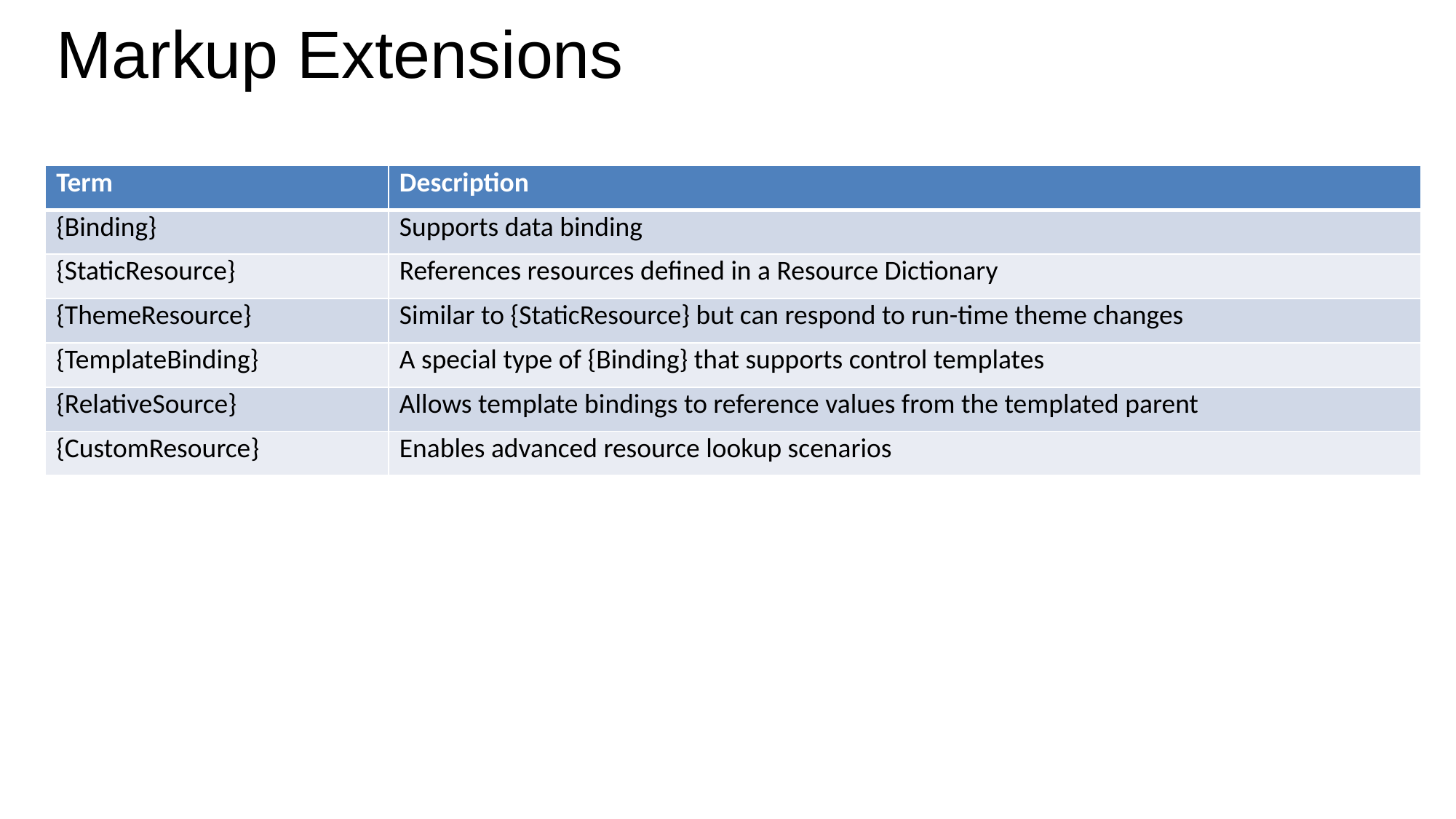

# Markup Extensions
| Term | Description |
| --- | --- |
| {Binding} | Supports data binding |
| {StaticResource} | References resources defined in a Resource Dictionary |
| {ThemeResource} | Similar to {StaticResource} but can respond to run-time theme changes |
| {TemplateBinding} | A special type of {Binding} that supports control templates |
| {RelativeSource} | Allows template bindings to reference values from the templated parent |
| {CustomResource} | Enables advanced resource lookup scenarios |